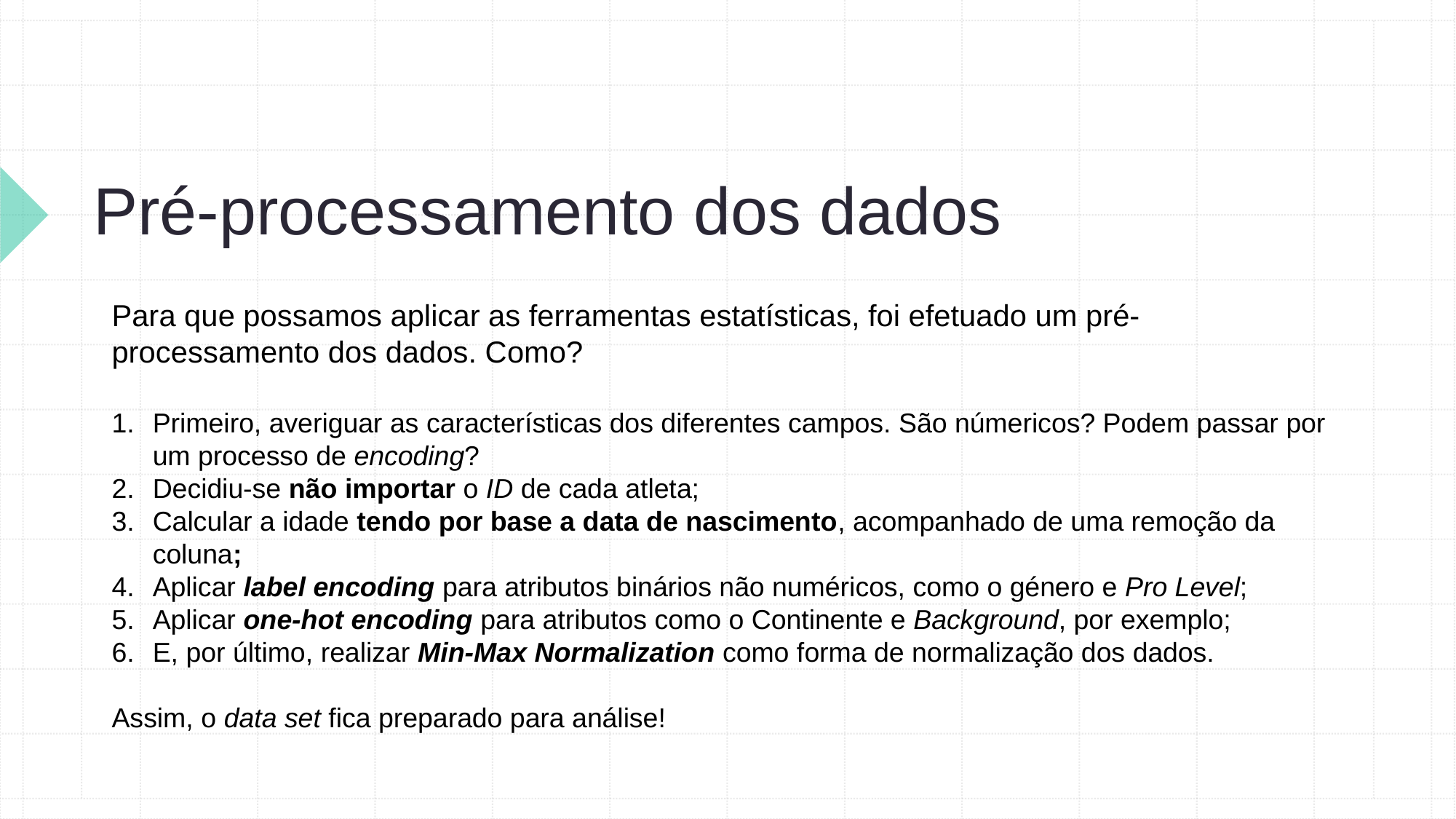

# Pré-processamento dos dados
Para que possamos aplicar as ferramentas estatísticas, foi efetuado um pré-processamento dos dados. Como?

Primeiro, averiguar as características dos diferentes campos. São númericos? Podem passar por um processo de encoding?
Decidiu-se não importar o ID de cada atleta;
Calcular a idade tendo por base a data de nascimento, acompanhado de uma remoção da coluna;
Aplicar label encoding para atributos binários não numéricos, como o género e Pro Level;
Aplicar one-hot encoding para atributos como o Continente e Background, por exemplo;
E, por último, realizar Min-Max Normalization como forma de normalização dos dados.

Assim, o data set fica preparado para análise!